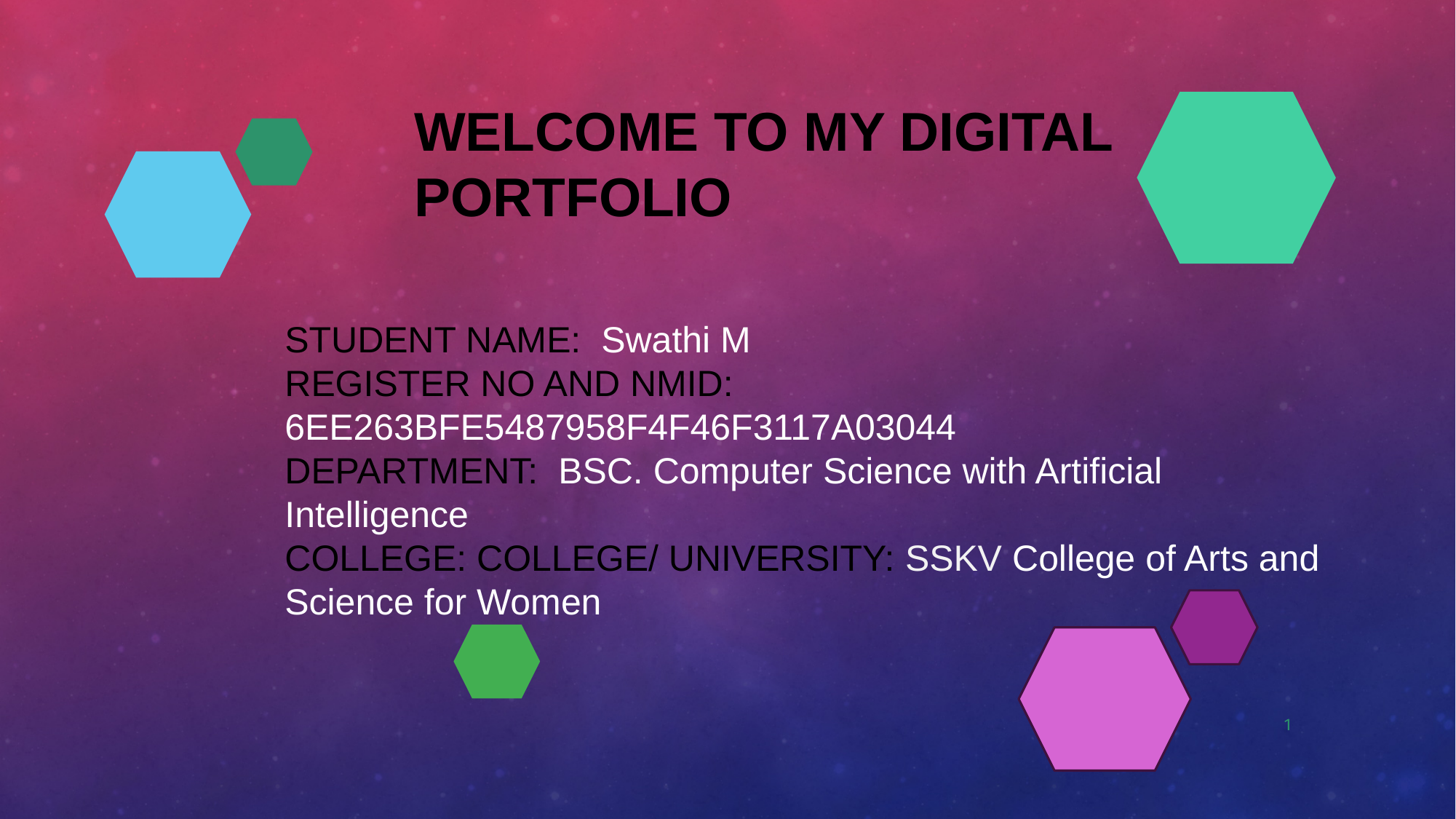

# WELCOME TO MY Digital Portfolio

STUDENT NAME:  Swathi M
REGISTER NO AND NMID:  6EE263BFE5487958F4F46F3117A03044
DEPARTMENT:  BSC. Computer Science with Artificial      Intelligence
COLLEGE: COLLEGE/ UNIVERSITY: SSKV College of Arts and Science for Women

1